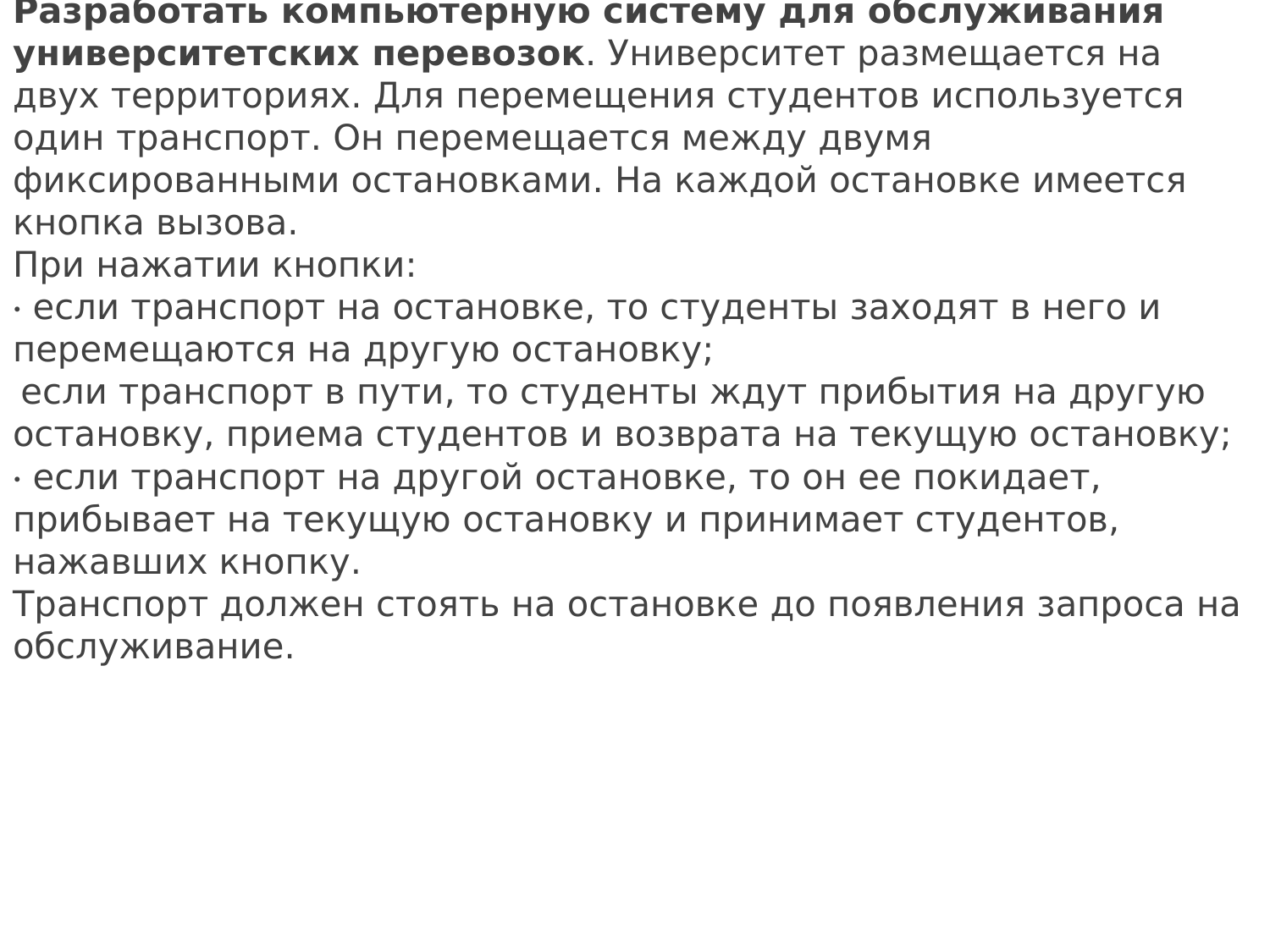

Разработать компьютерную систему для обслуживания университетских перевозок. Университет размещается на двух территориях. Для перемещения студентов используется один транспорт. Он перемещается между двумя фиксированными остановками. На каждой остановке имеется кнопка вызова.
При нажатии кнопки:
· если транспорт на остановке, то студенты заходят в него и перемещаются на другую остановку;
 если транспорт в пути, то студенты ждут прибытия на другую остановку, приема студентов и возврата на текущую остановку;
· если транспорт на другой остановке, то он ее покидает, прибывает на текущую остановку и принимает студентов, нажавших кнопку.
Транспорт должен стоять на остановке до появления запроса на обслуживание.